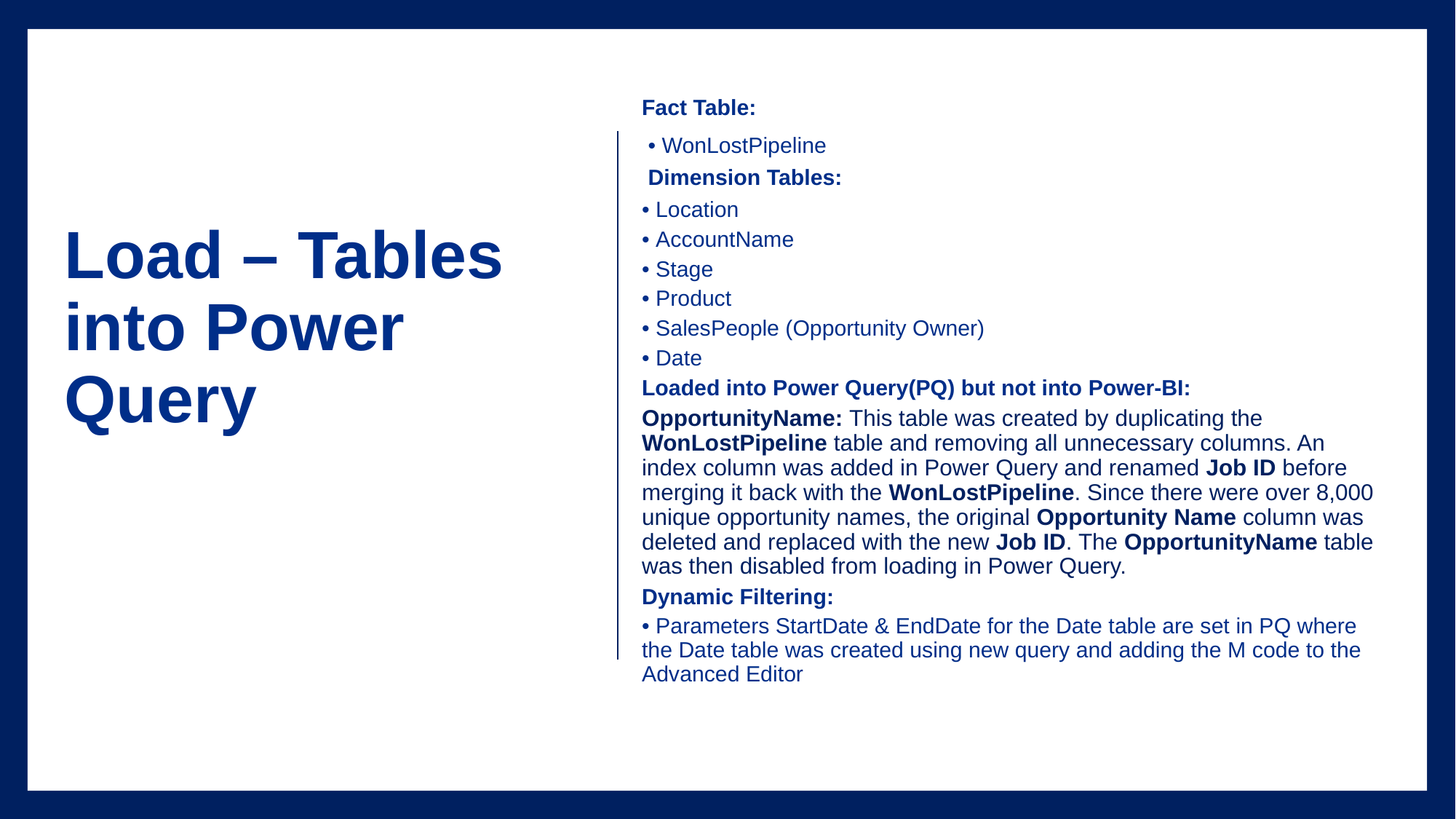

Fact Table:
• WonLostPipeline
Dimension Tables:
• Location
• AccountName
• Stage
• Product
• SalesPeople (Opportunity Owner)
• Date
Loaded into Power Query(PQ) but not into Power-BI:
OpportunityName: This table was created by duplicating the WonLostPipeline table and removing all unnecessary columns. An index column was added in Power Query and renamed Job ID before merging it back with the WonLostPipeline. Since there were over 8,000 unique opportunity names, the original Opportunity Name column was deleted and replaced with the new Job ID. The OpportunityName table was then disabled from loading in Power Query.
Dynamic Filtering:
• Parameters StartDate & EndDate for the Date table are set in PQ where the Date table was created using new query and adding the M code to the Advanced Editor

# Load – Tables into Power Query